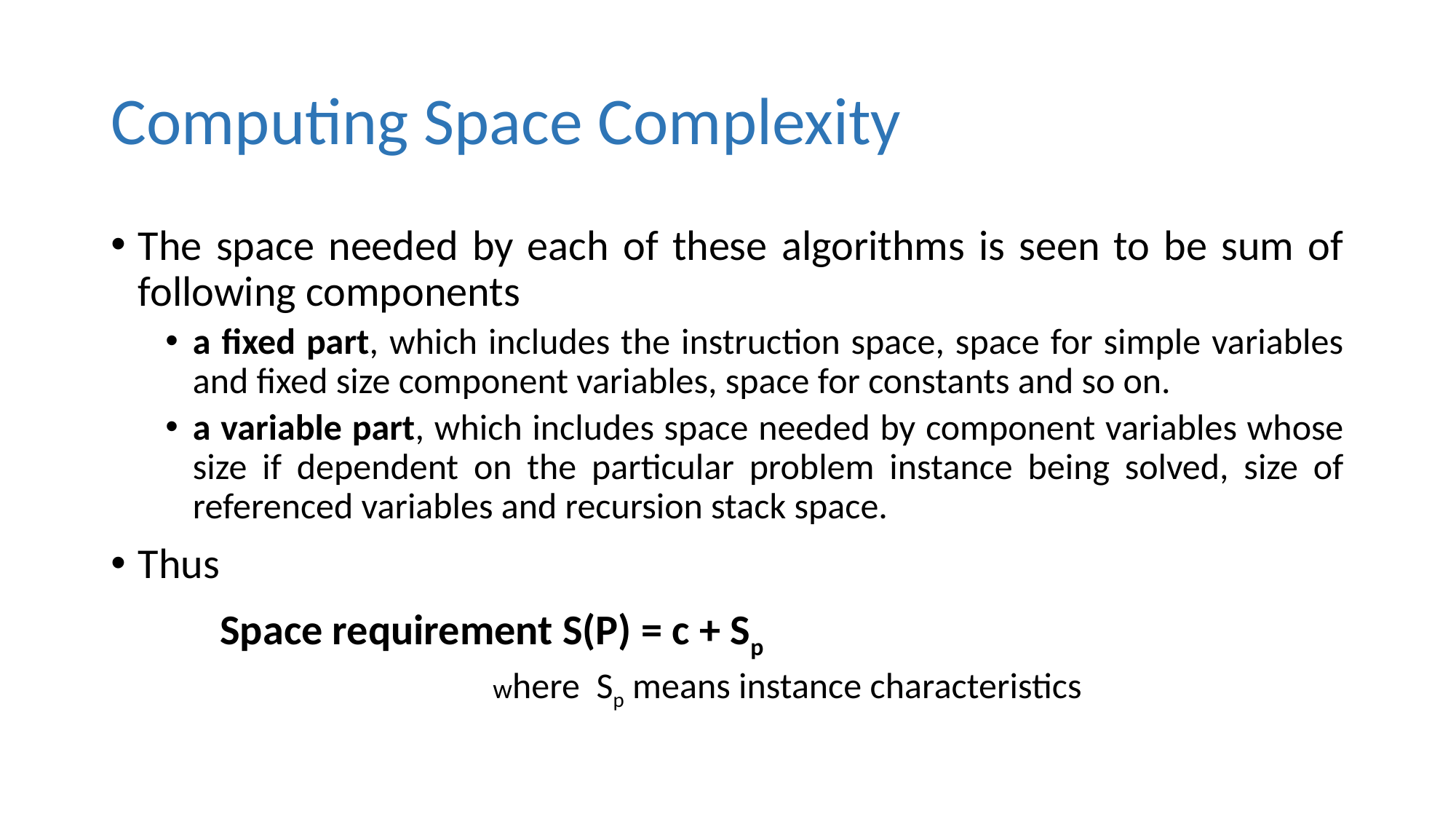

# Computing Space Complexity
The space needed by each of these algorithms is seen to be sum of following components
a fixed part, which includes the instruction space, space for simple variables and fixed size component variables, space for constants and so on.
a variable part, which includes space needed by component variables whose size if dependent on the particular problem instance being solved, size of referenced variables and recursion stack space.
Thus
	Space requirement S(P) = c + Sp
		where  Sp means instance characteristics